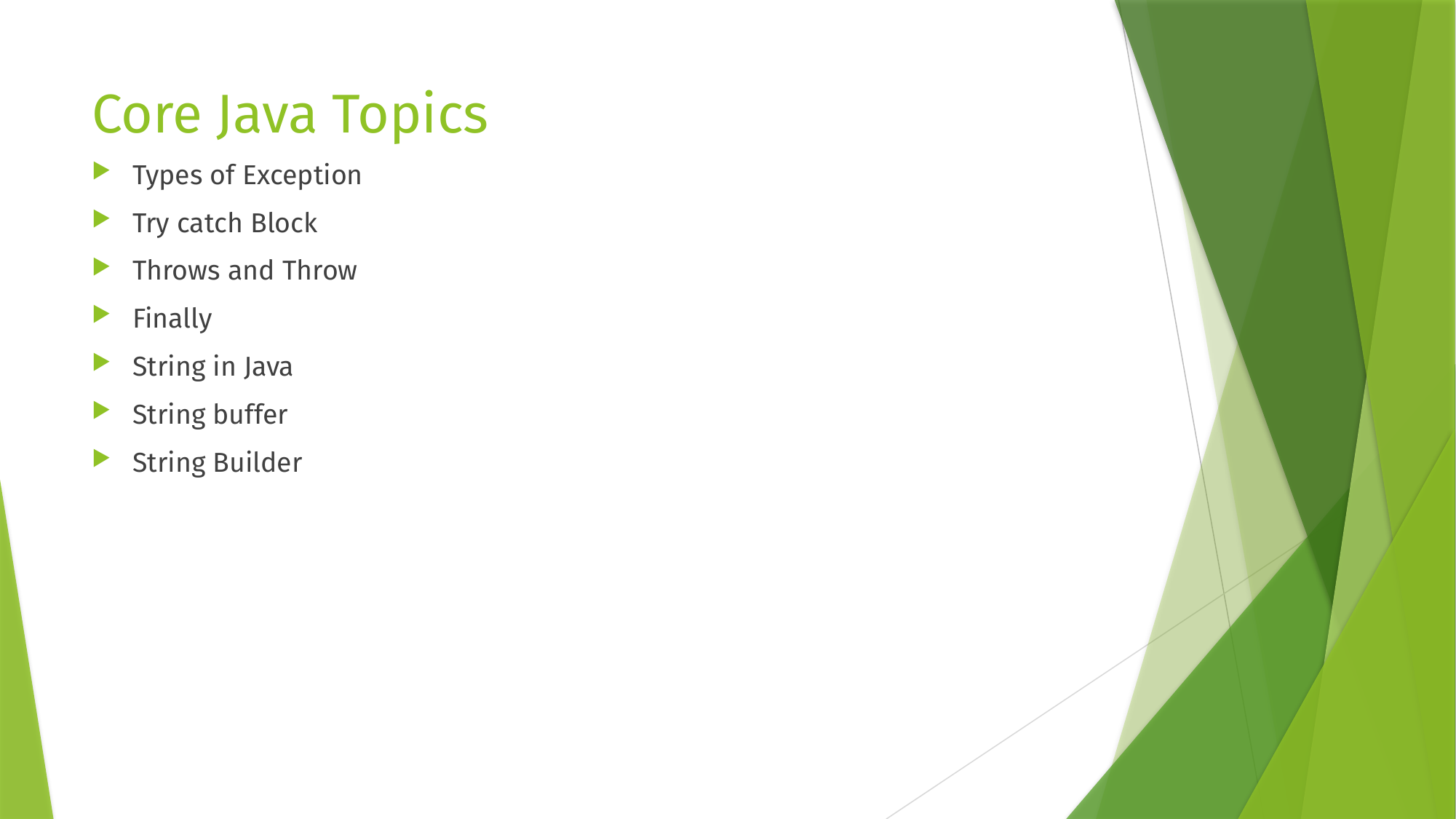

# Core Java Topics
Types of Exception
Try catch Block
Throws and Throw
Finally
String in Java
String buffer
String Builder